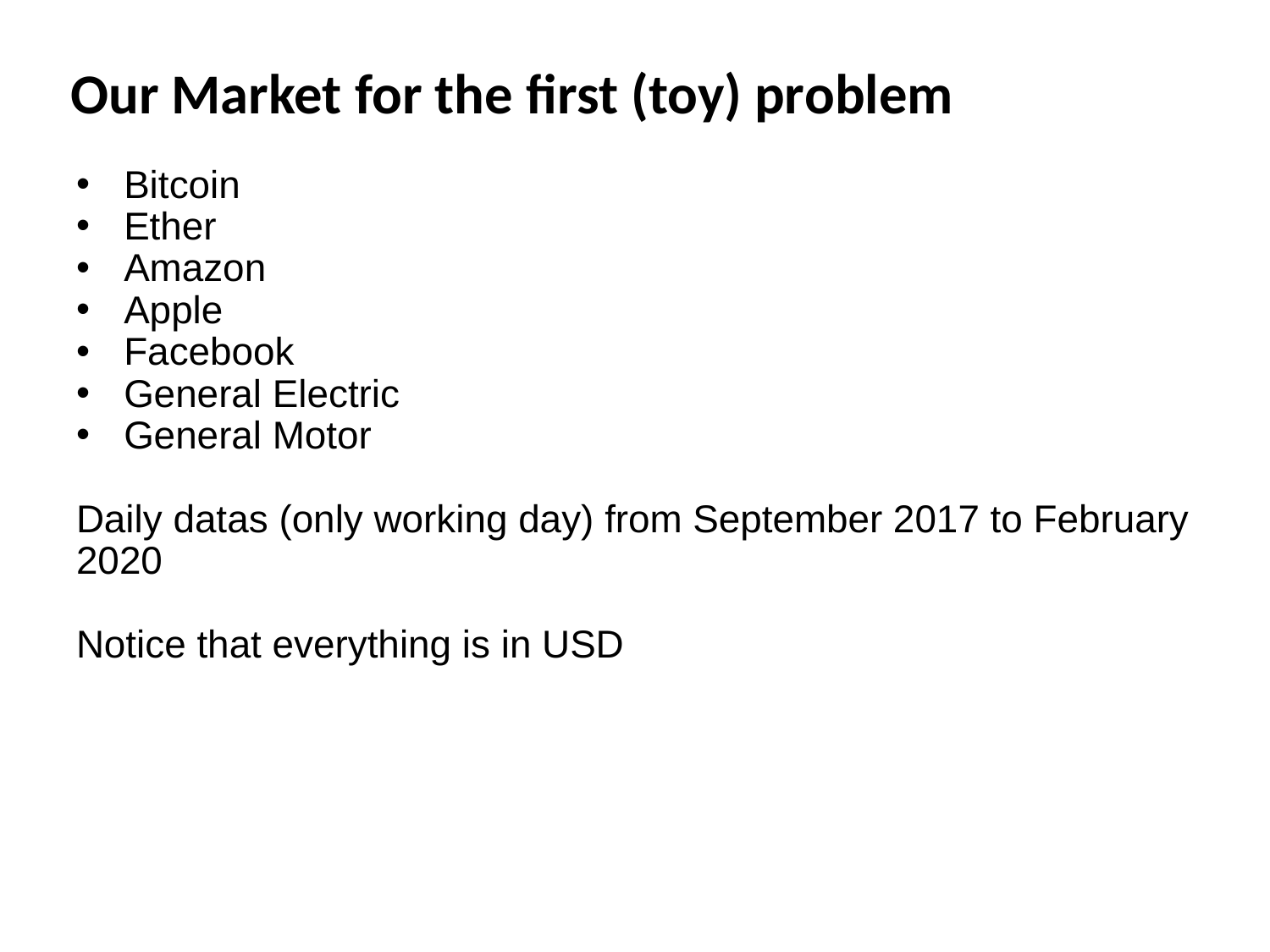

# Consideriamo
Our Market for the first (toy) problem
Bitcoin
Ether
Amazon
Apple
Facebook
General Electric
General Motor

Daily datas (only working day) from September 2017 to February 2020

Notice that everything is in USD